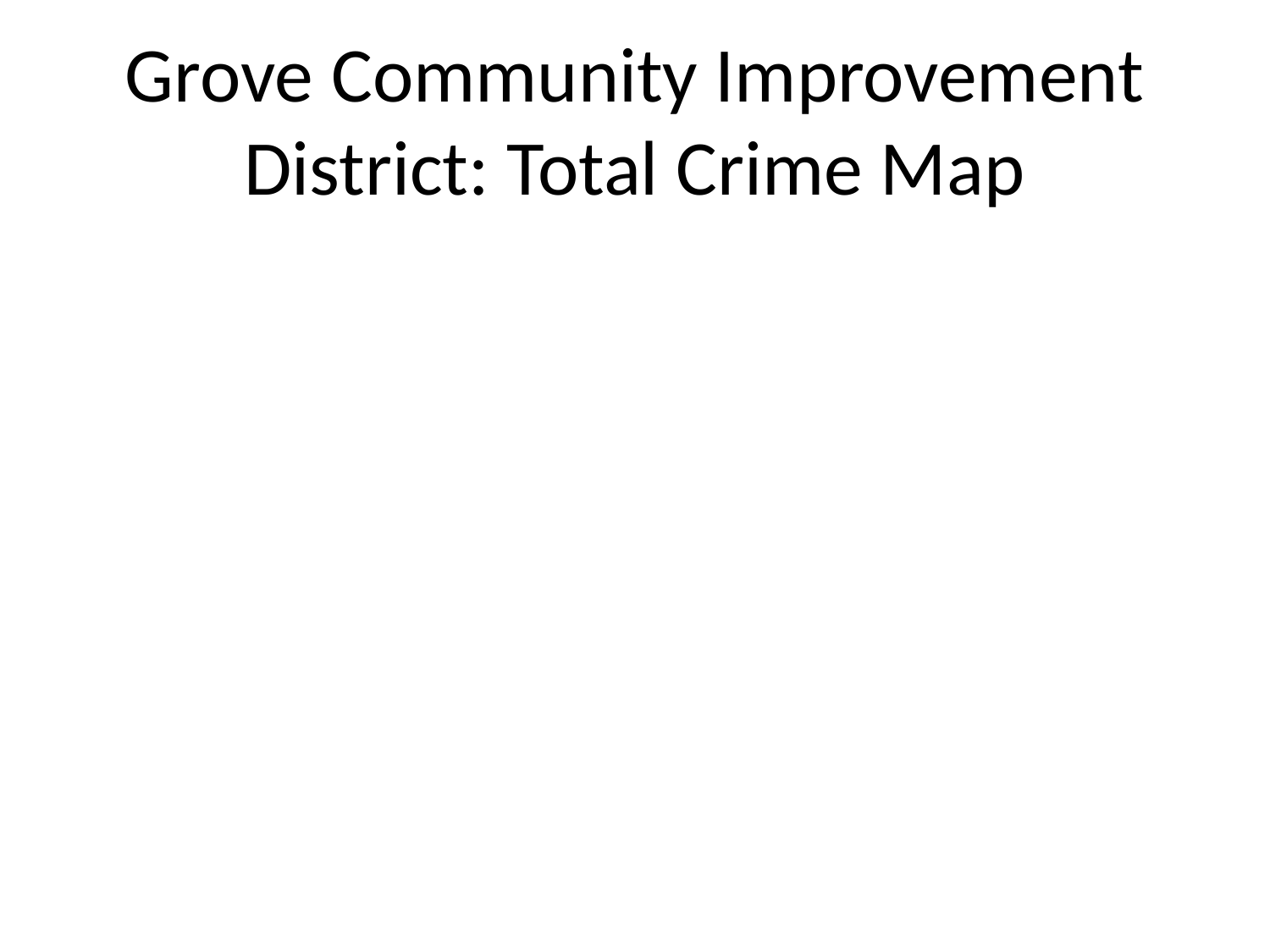

# Grove Community Improvement District: Total Crime Map